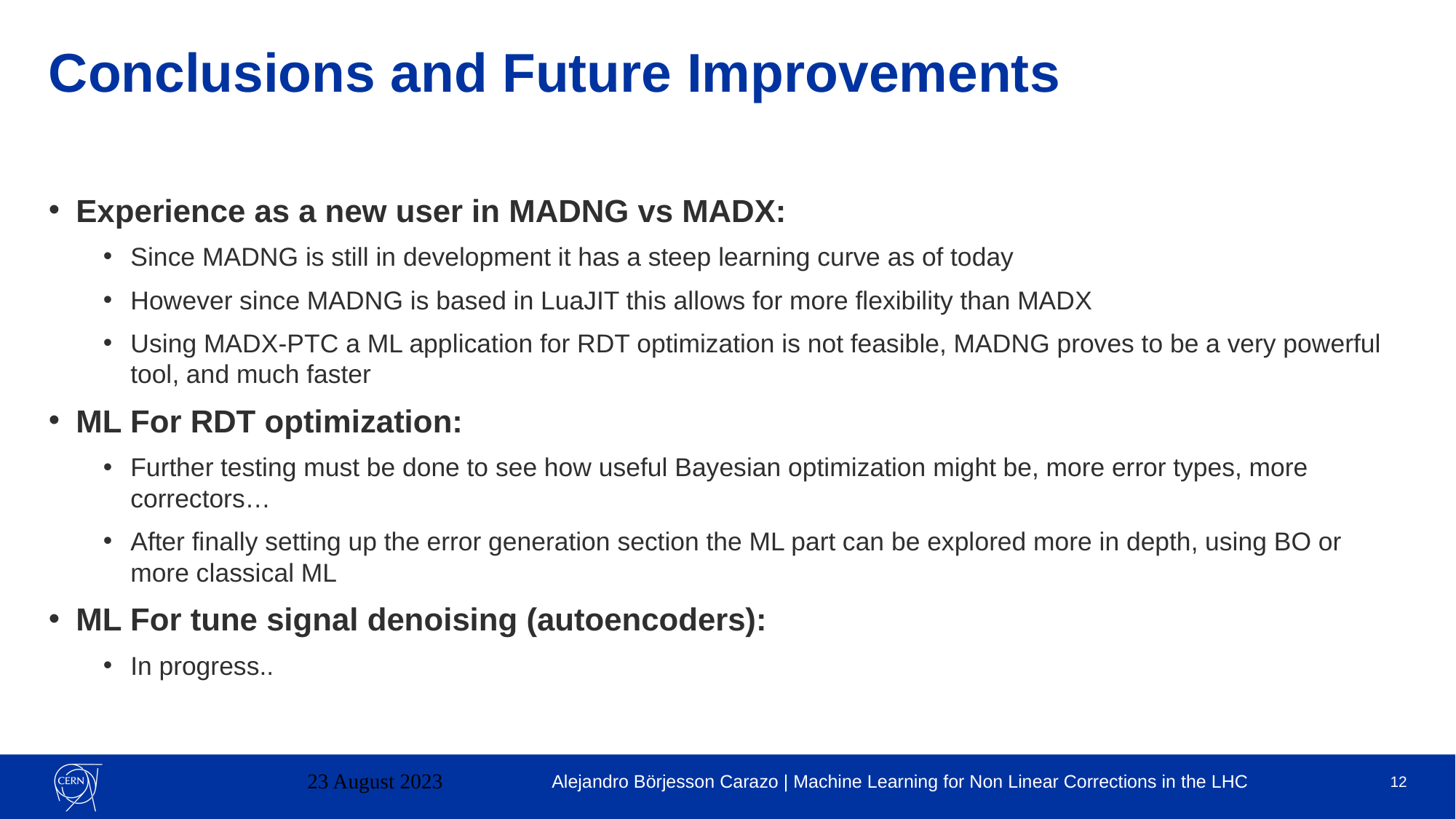

Conclusions and Future Improvements
Experience as a new user in MADNG vs MADX:
Since MADNG is still in development it has a steep learning curve as of today
However since MADNG is based in LuaJIT this allows for more flexibility than MADX
Using MADX-PTC a ML application for RDT optimization is not feasible, MADNG proves to be a very powerful tool, and much faster
ML For RDT optimization:
Further testing must be done to see how useful Bayesian optimization might be, more error types, more correctors…
After finally setting up the error generation section the ML part can be explored more in depth, using BO or more classical ML
ML For tune signal denoising (autoencoders):
In progress..

23 August 2023
Alejandro Börjesson Carazo | Machine Learning for Non Linear Corrections in the LHC
12